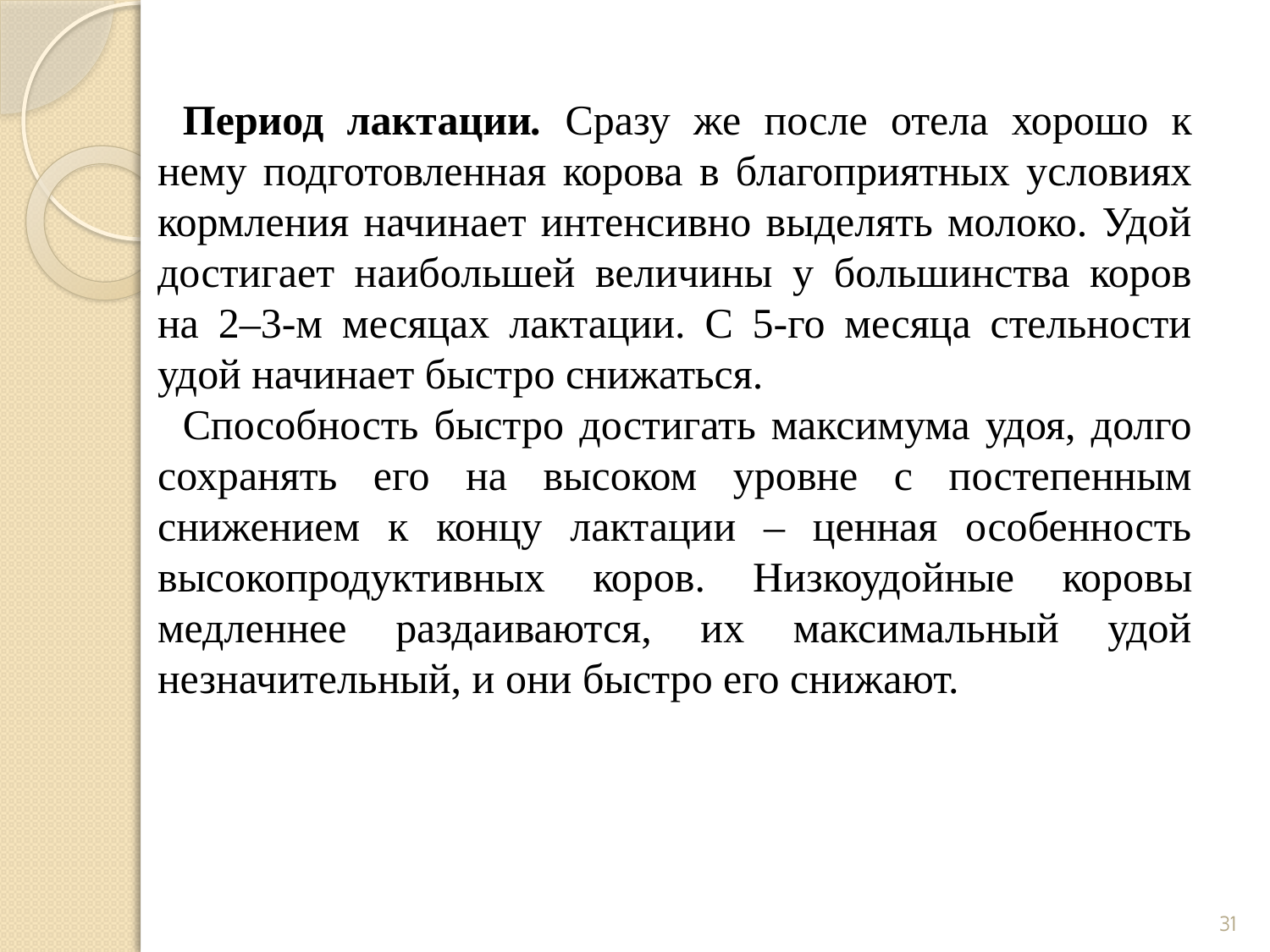

Период лактации. Сразу же после отела хорошо к нему подготовленная корова в благоприятных условиях кормления начинает интенсивно выделять молоко. Удой достигает наибольшей величины у большинства коров на 2–3-м месяцах лактации. С 5-го месяца стельности удой начинает быстро снижаться.
Способность быстро достигать максимума удоя, долго сохранять его на высоком уровне с постепенным снижением к концу лактации – ценная особенность высокопродуктивных коров. Низкоудойные коровы медленнее раздаиваются, их максимальный удой незначительный, и они быстро его снижают.
31